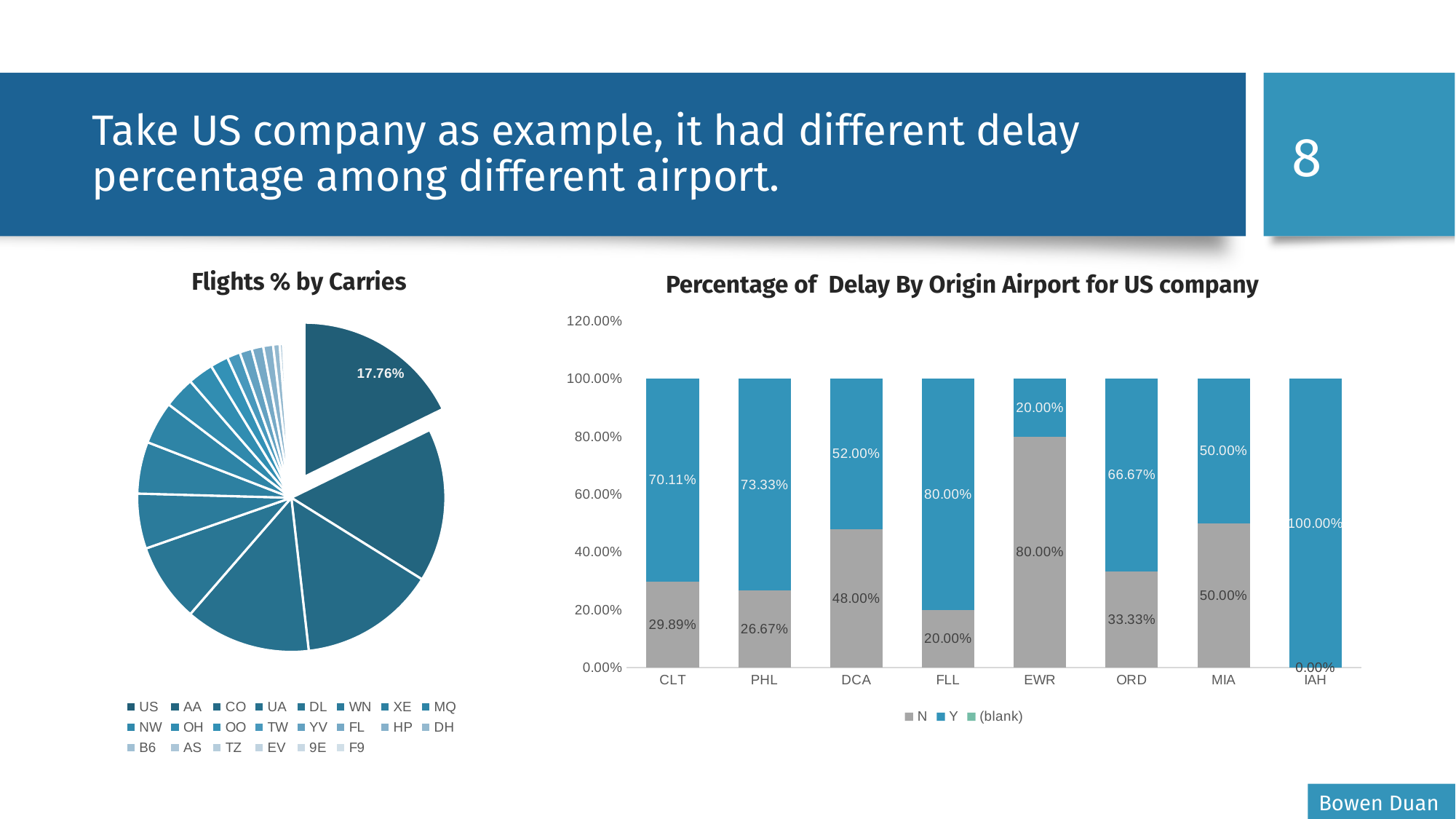

8
# Take US company as example, it had different delay percentage among different airport.

### Chart: Flights % by Carries

| Category | Total |
|---|---|
| US | 0.17758620689655172 |
| AA | 0.16120689655172413 |
| CO | 0.14310344827586208 |
| UA | 0.13189655172413794 |
| DL | 0.08275862068965517 |
| WN | 0.05775862068965517 |
| XE | 0.054310344827586204 |
| MQ | 0.04482758620689655 |
| NW | 0.032758620689655175 |
| OH | 0.026724137931034484 |
| OO | 0.01896551724137931 |
| TW | 0.013793103448275862 |
| YV | 0.01293103448275862 |
| FL | 0.01206896551724138 |
| HP | 0.010344827586206896 |
| DH | 0.006896551724137931 |
| B6 | 0.0034482758620689655 |
| AS | 0.002586206896551724 |
| TZ | 0.0017241379310344827 |
| EV | 0.0017241379310344827 |
| 9E | 0.0017241379310344827 |
| F9 | 0.0008620689655172414 |
Percentage of  Delay By Origin Airport for US company

### Chart

| Category | N | Y | (blank) |
|---|---|---|---|
| CLT | 0.2988505747126437 | 0.7011494252873564 | 0.0 |
| PHL | 0.26666666666666666 | 0.7333333333333333 | 0.0 |
| DCA | 0.48 | 0.52 | 0.0 |
| FLL | 0.2 | 0.8 | 0.0 |
| EWR | 0.8 | 0.2 | 0.0 |
| ORD | 0.3333333333333333 | 0.6666666666666666 | 0.0 |
| MIA | 0.5 | 0.5 | 0.0 |
| IAH | 0.0 | 1.0 | 0.0 |
Bowen Duan